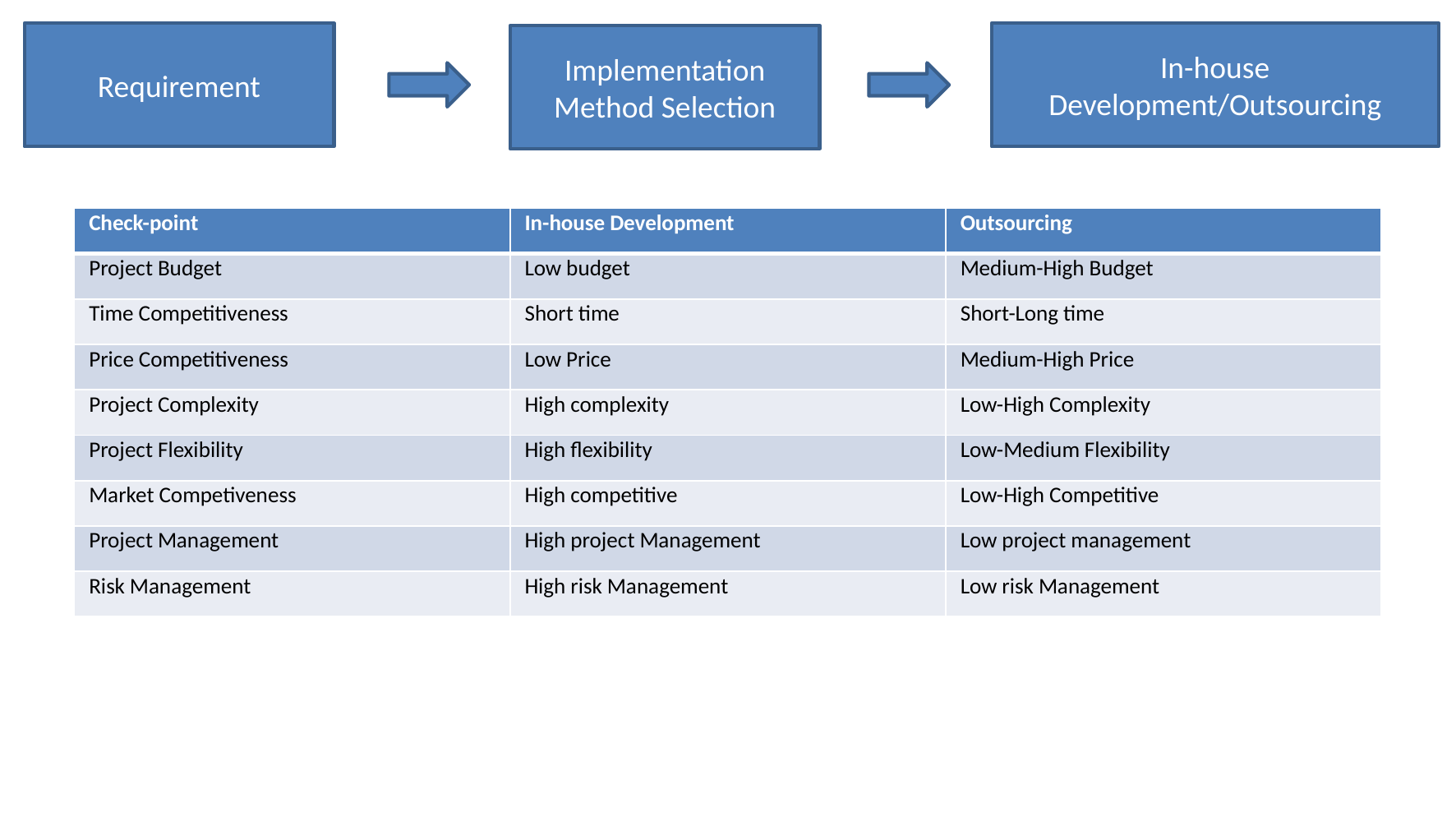

Requirement
In-house Development/Outsourcing
Implementation Method Selection

| Check-point | In-house Development | Outsourcing |
| --- | --- | --- |
| Project Budget | Low budget | Medium-High Budget |
| Time Competitiveness | Short time | Short-Long time |
| Price Competitiveness | Low Price | Medium-High Price |
| Project Complexity | High complexity | Low-High Complexity |
| Project Flexibility | High flexibility | Low-Medium Flexibility |
| Market Competiveness | High competitive | Low-High Competitive |
| Project Management | High project Management | Low project management |
| Risk Management | High risk Management | Low risk Management |